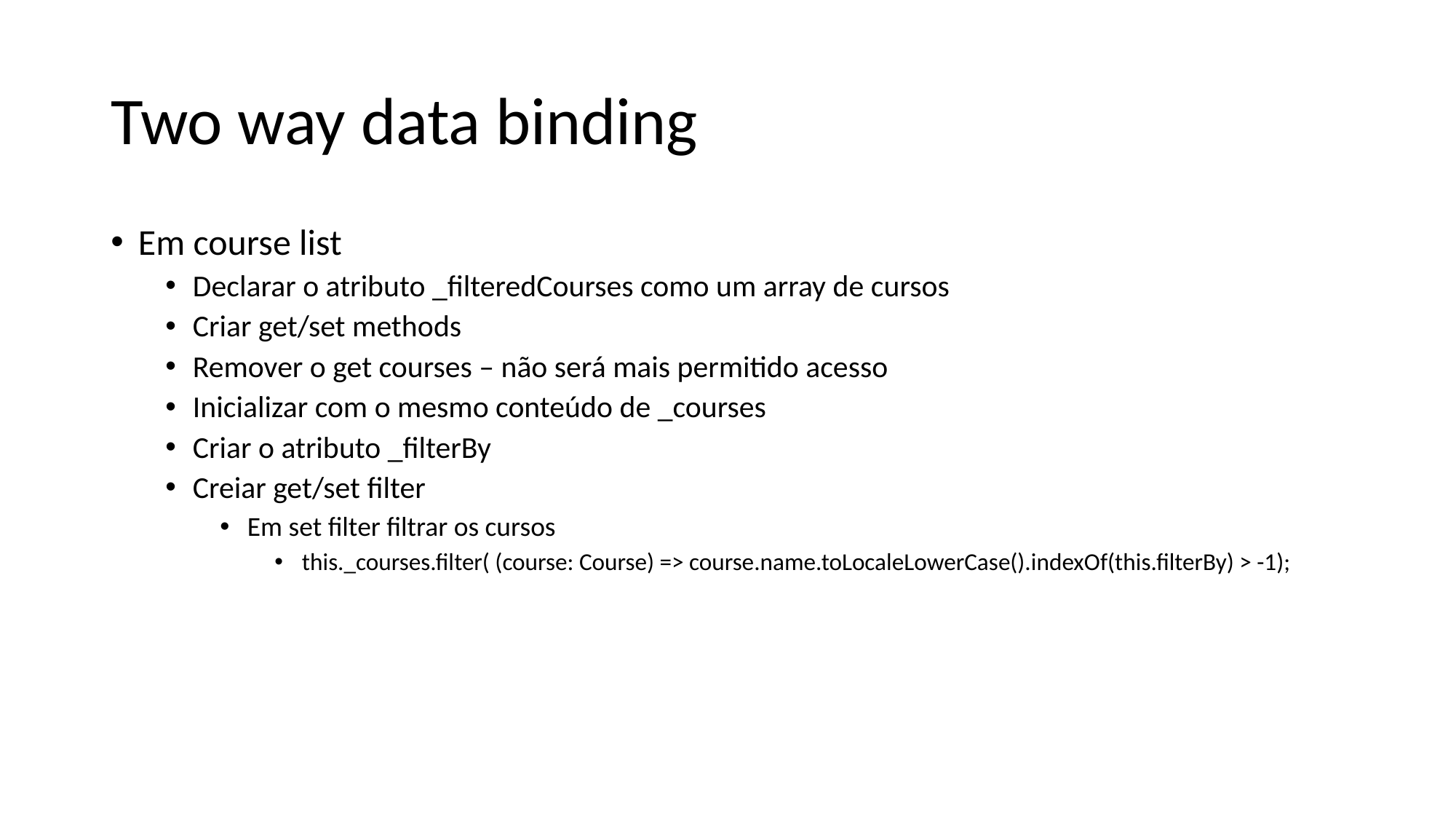

# Two way data binding
Em course list
Declarar o atributo _filteredCourses como um array de cursos
Criar get/set methods
Remover o get courses – não será mais permitido acesso
Inicializar com o mesmo conteúdo de _courses
Criar o atributo _filterBy
Creiar get/set filter
Em set filter filtrar os cursos
this._courses.filter( (course: Course) => course.name.toLocaleLowerCase().indexOf(this.filterBy) > -1);